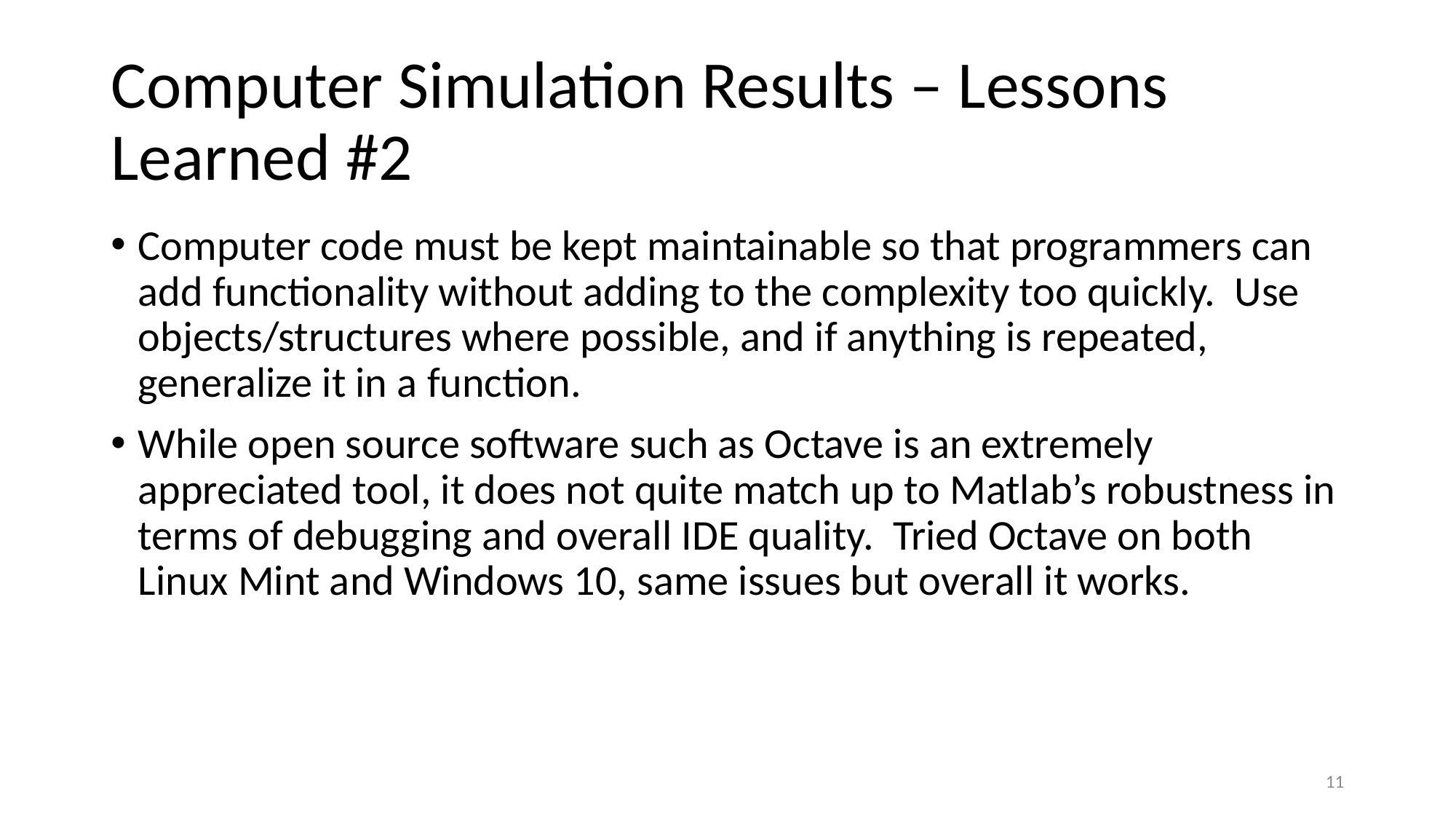

# Computer Simulation Results – Lessons Learned #2
Computer code must be kept maintainable so that programmers can add functionality without adding to the complexity too quickly.  Use objects/structures where possible, and if anything is repeated, generalize it in a function.
While open source software such as Octave is an extremely appreciated tool, it does not quite match up to Matlab’s robustness in terms of debugging and overall IDE quality.  Tried Octave on both Linux Mint and Windows 10, same issues but overall it works.
11